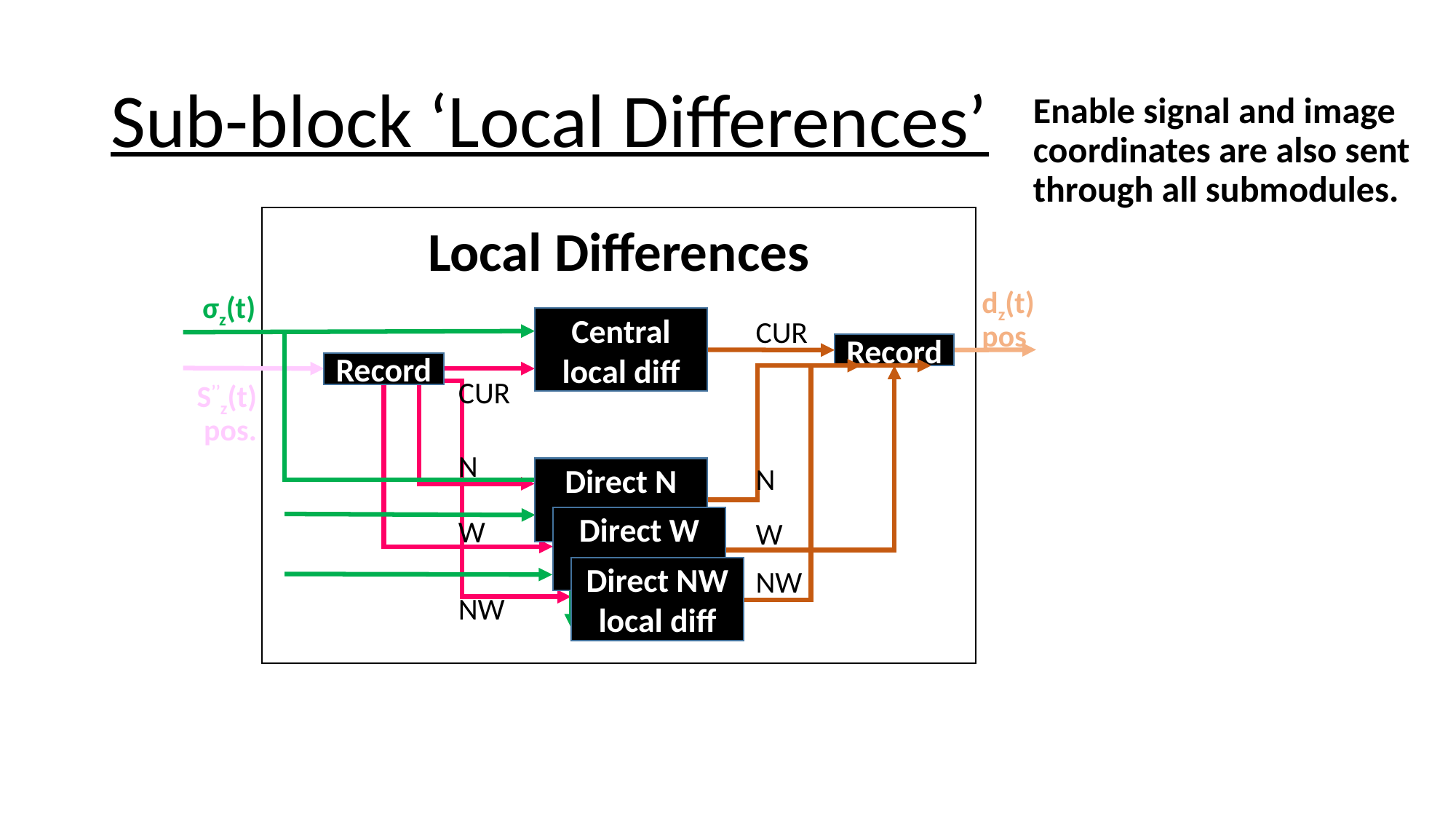

# Sub-block ‘Local Differences’
Enable signal and image coordinates are also sent through all submodules.
Local Differences

dz(t) pos
σz(t)
Central local diff
CUR

N
W
NW
Record
Record
S’’z(t) pos.
CUR
N
W
NW
Direct N local diff
Direct W local diff
Direct NW local diff